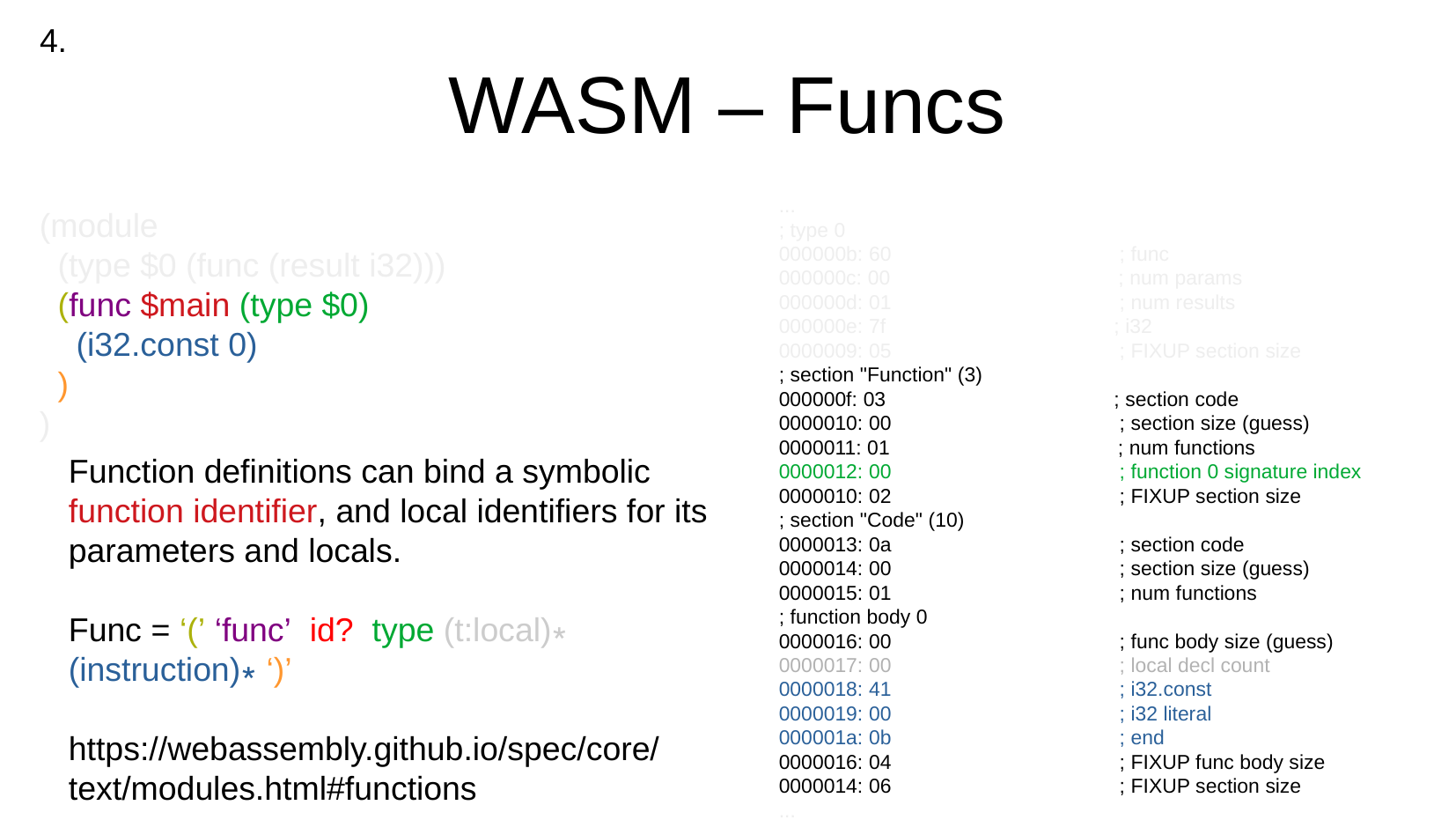

4.
WASM – Funcs
...
; type 0
000000b: 60                                        ; func
000000c: 00                                        ; num params
000000d: 01                                        ; num results
000000e: 7f                                        ; i32
0000009: 05                                        ; FIXUP section size
; section "Function" (3)
000000f: 03                                        ; section code
0000010: 00                                        ; section size (guess)
0000011: 01                                        ; num functions
0000012: 00                                        ; function 0 signature index
0000010: 02                                        ; FIXUP section size
; section "Code" (10)
0000013: 0a                                        ; section code
0000014: 00                                        ; section size (guess)
0000015: 01                                        ; num functions
; function body 0
0000016: 00                                        ; func body size (guess)
0000017: 00                                        ; local decl count
0000018: 41                                        ; i32.const
0000019: 00                                        ; i32 literal
000001a: 0b                                        ; end
0000016: 04                                        ; FIXUP func body size
0000014: 06                                        ; FIXUP section size
...

(module
  (type $0 (func (result i32)))
  (func $main (type $0)
    (i32.const 0)
  )
)
Function definitions can bind a symbolic function identifier, and local identifiers for its parameters and locals.

Func = ‘(’ ‘func’  id?  type (t:local)∗  (instruction)∗ ‘)’

https://webassembly.github.io/spec/core/text/modules.html#functions